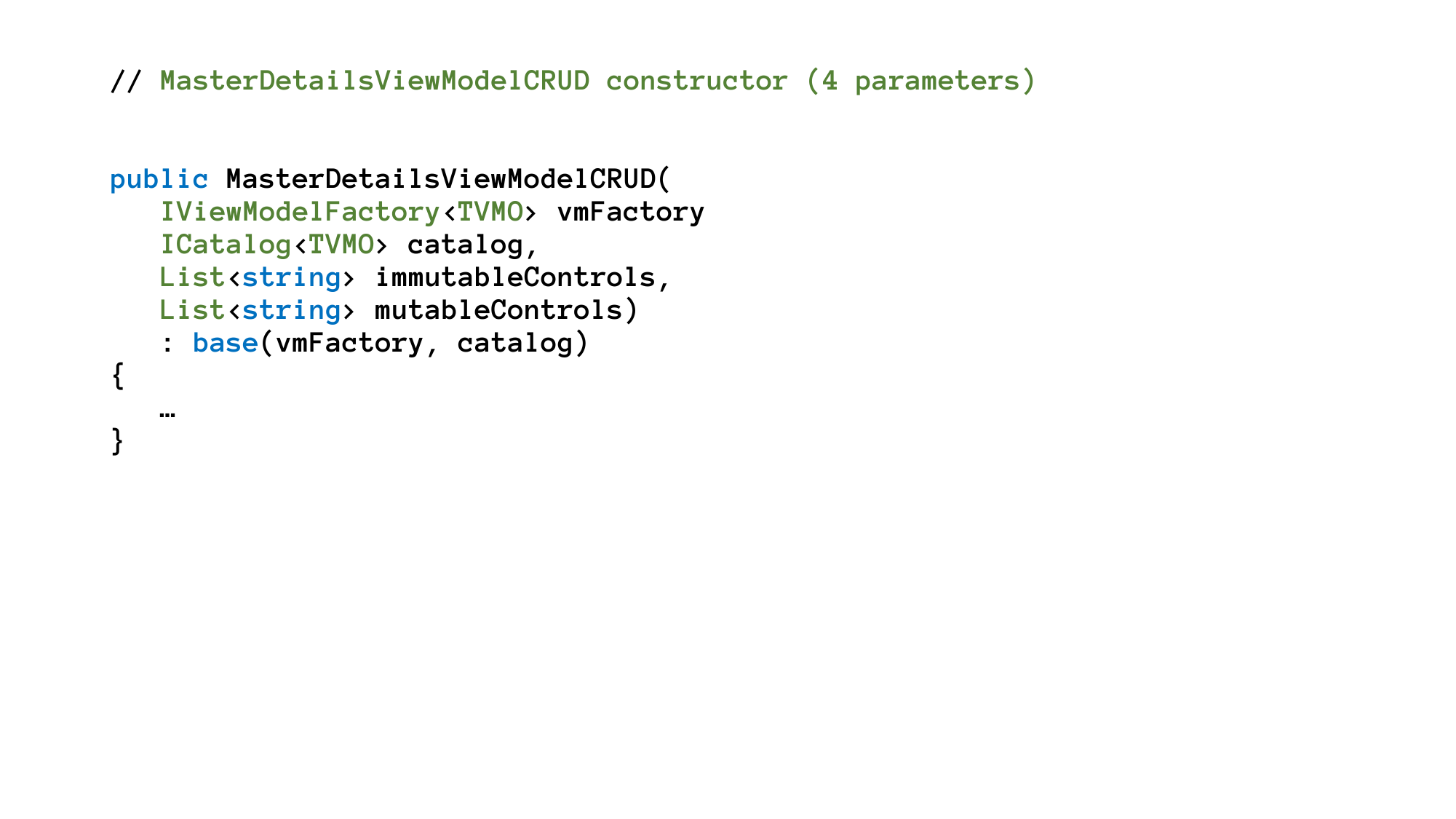

// MasterDetailsViewModelCRUD constructor (4 parameters)

public MasterDetailsViewModelCRUD(
   IViewModelFactory<TVMO> vmFactory
   ICatalog<TVMO> catalog,
   List<string> immutableControls,
   List<string> mutableControls)
   : base(vmFactory, catalog)
{
   …
}